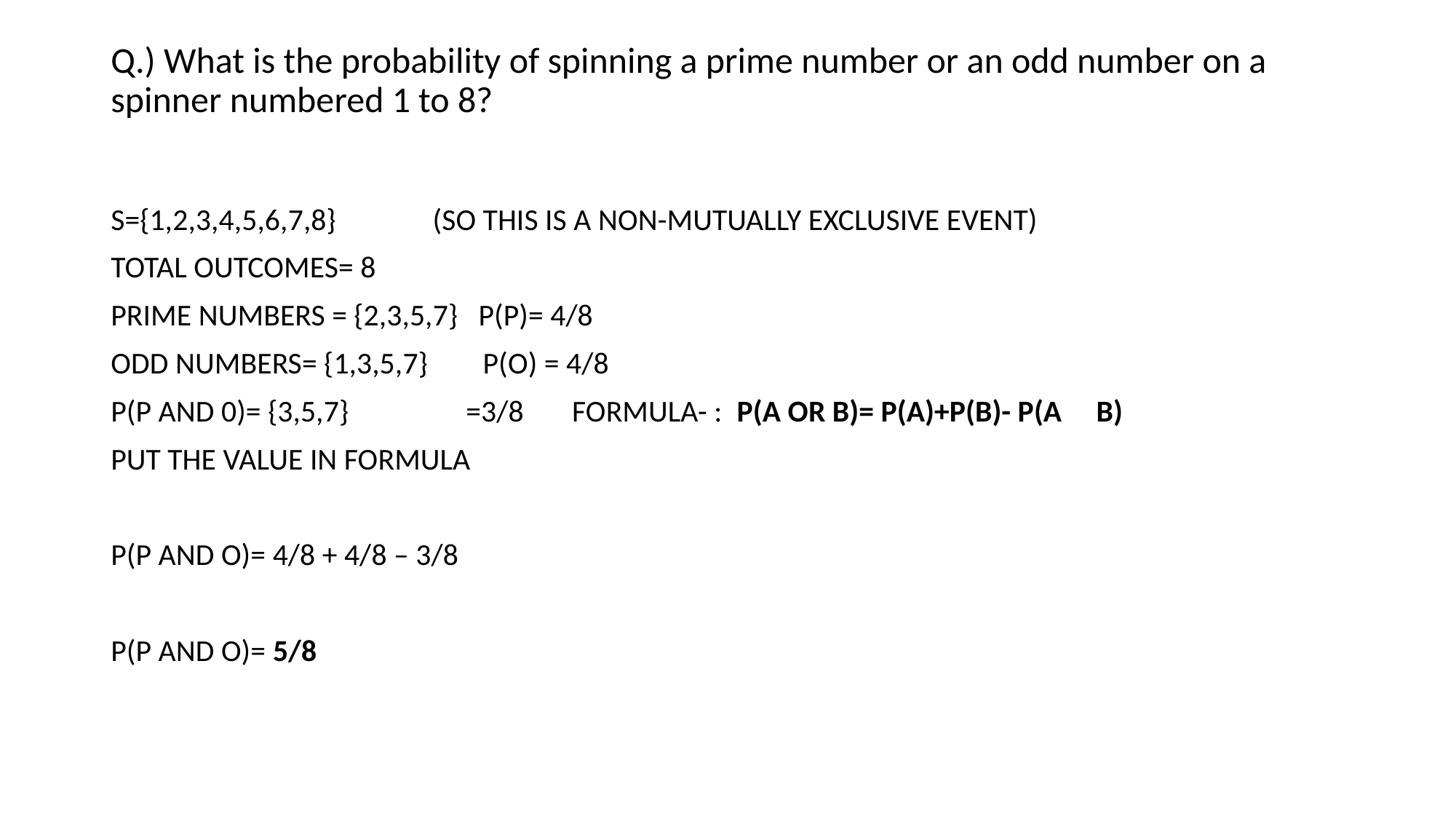

# Q.) What is the probability of spinning a prime number or an odd number on a spinner numbered 1 to 8?

S={1,2,3,4,5,6,7,8}              (SO THIS IS A NON-MUTUALLY EXCLUSIVE EVENT)
TOTAL OUTCOMES= 8
PRIME NUMBERS = {2,3,5,7}   P(P)= 4/8
ODD NUMBERS= {1,3,5,7}        P(O) = 4/8
P(P AND 0)= {3,5,7}                 =3/8       FORMULA- :  P(A OR B)= P(A)+P(B)- P(A     B)
PUT THE VALUE IN FORMULA

P(P AND O)= 4/8 + 4/8 – 3/8

P(P AND O)= 5/8